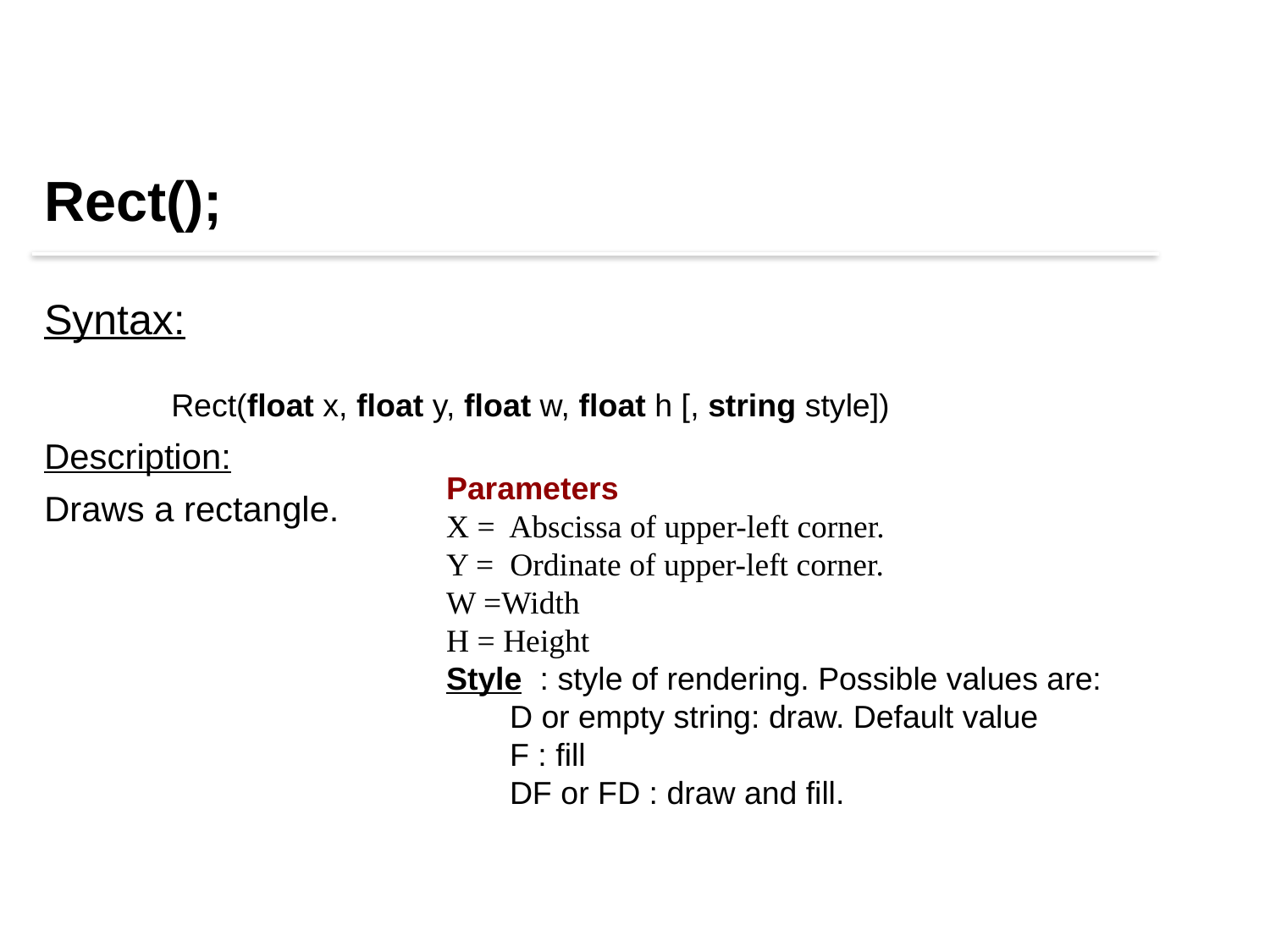

Rect();
Syntax:

	Rect(float x, float y, float w, float h [, string style])
Description:
Draws a rectangle.
Parameters
X =  Abscissa of upper-left corner.
Y =  Ordinate of upper-left corner.
W =Width
H = Height
Style  : style of rendering. Possible values are:
	D or empty string: draw. Default value
	F : fill
	DF or FD : draw and fill.